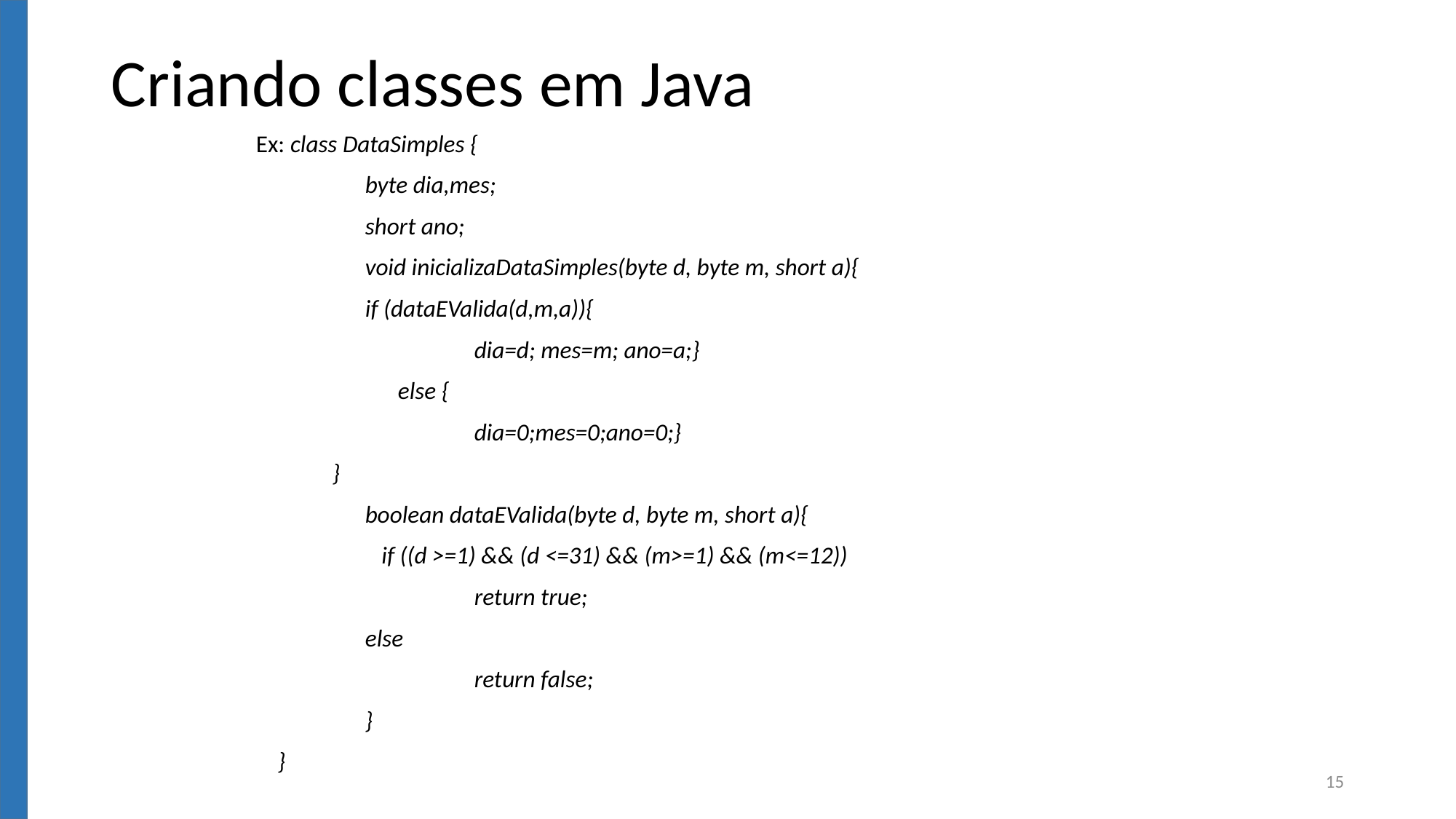

Criando classes em Java
Ex: class DataSimples {
	byte dia,mes;
	short ano;
	void inicializaDataSimples(byte d, byte m, short a){
                    if (dataEValida(d,m,a)){
		dia=d; mes=m; ano=a;}
	      else {
		dia=0;mes=0;ano=0;}
              }
	boolean dataEValida(byte d, byte m, short a){
 	   if ((d >=1) && (d <=31) && (m>=1) && (m<=12))
		return true;
	else
		return false;
	}
    }

15